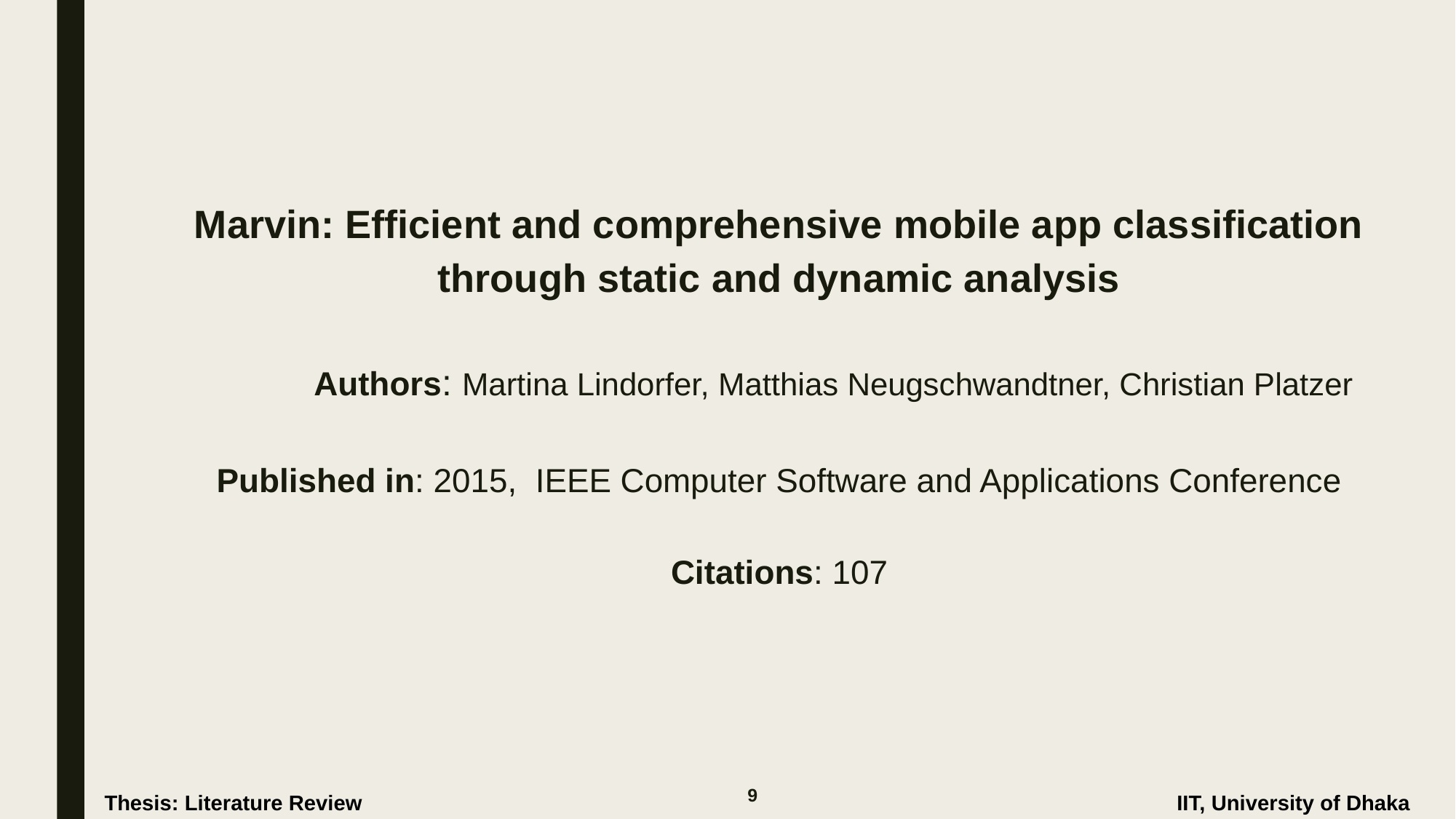

# Marvin: Efficient and comprehensive mobile app classification through static and dynamic analysis

	Authors: Martina Lindorfer, Matthias Neugschwandtner, Christian Platzer

Published in: 2015,  IEEE Computer Software and Applications Conference

Citations: 107
9